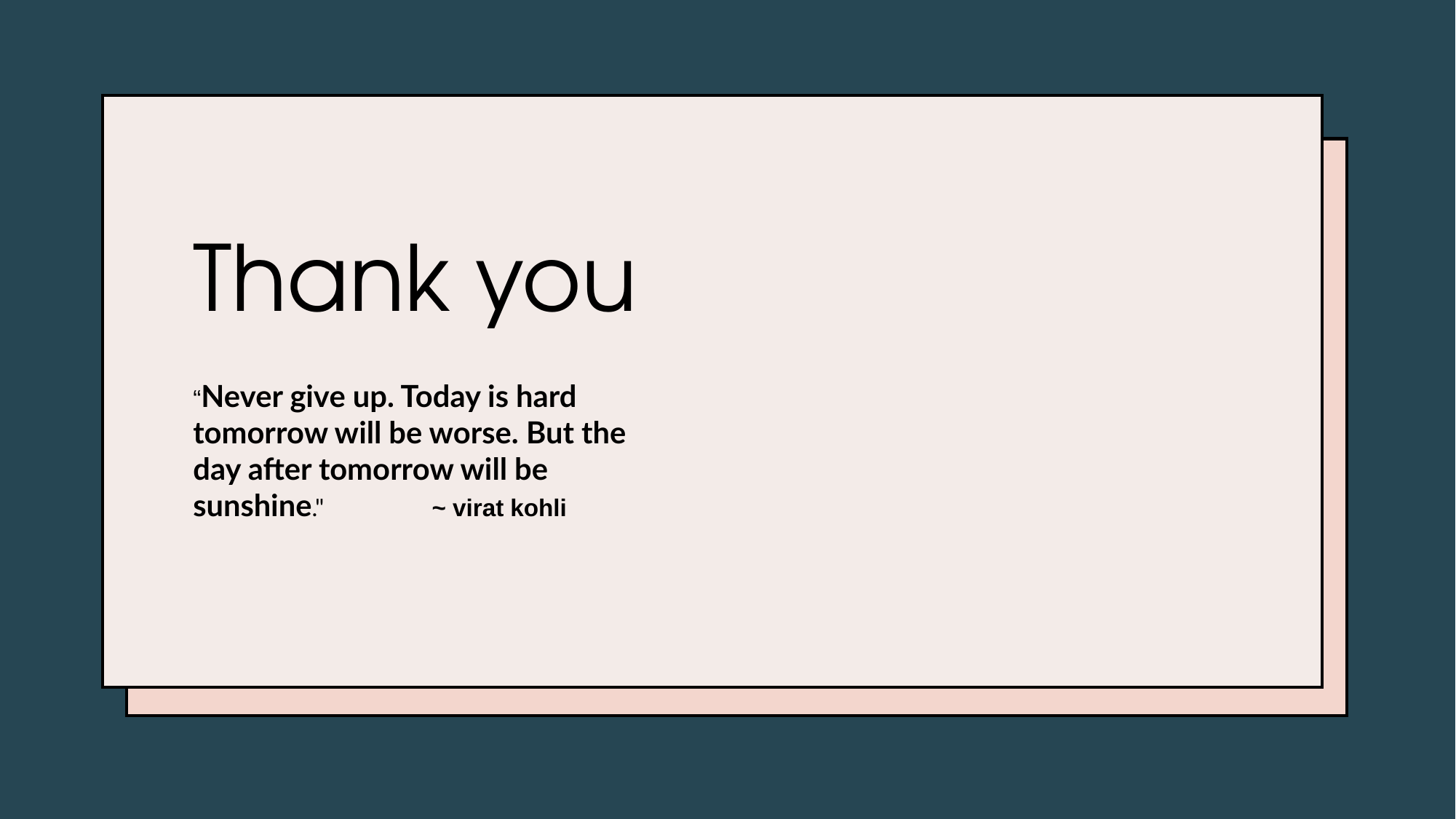

# Thank you
“Never give up. Today is hard tomorrow will be worse. But the day after tomorrow will be sunshine."                ~ virat kohli